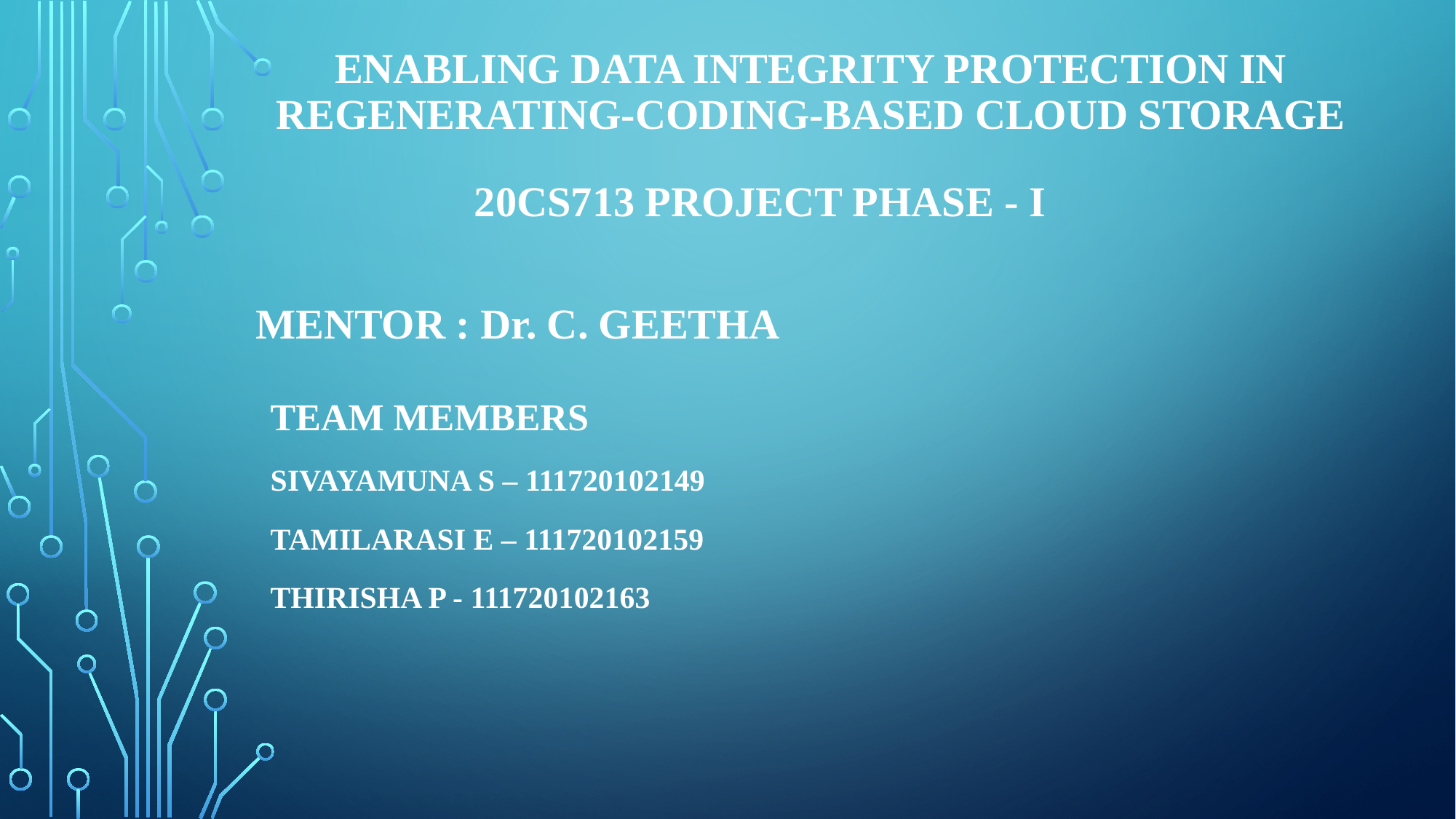

# Enabling Data Integrity Protection in regenerating-Coding-Based Cloud Storage
20CS713 PROJECT PHASE - I
MENTOR : Dr. C. GEETHA
TEAM MEMBERS
SIVAYAMUNA S – 111720102149
TAMILARASI E – 111720102159
THIRISHA P - 111720102163